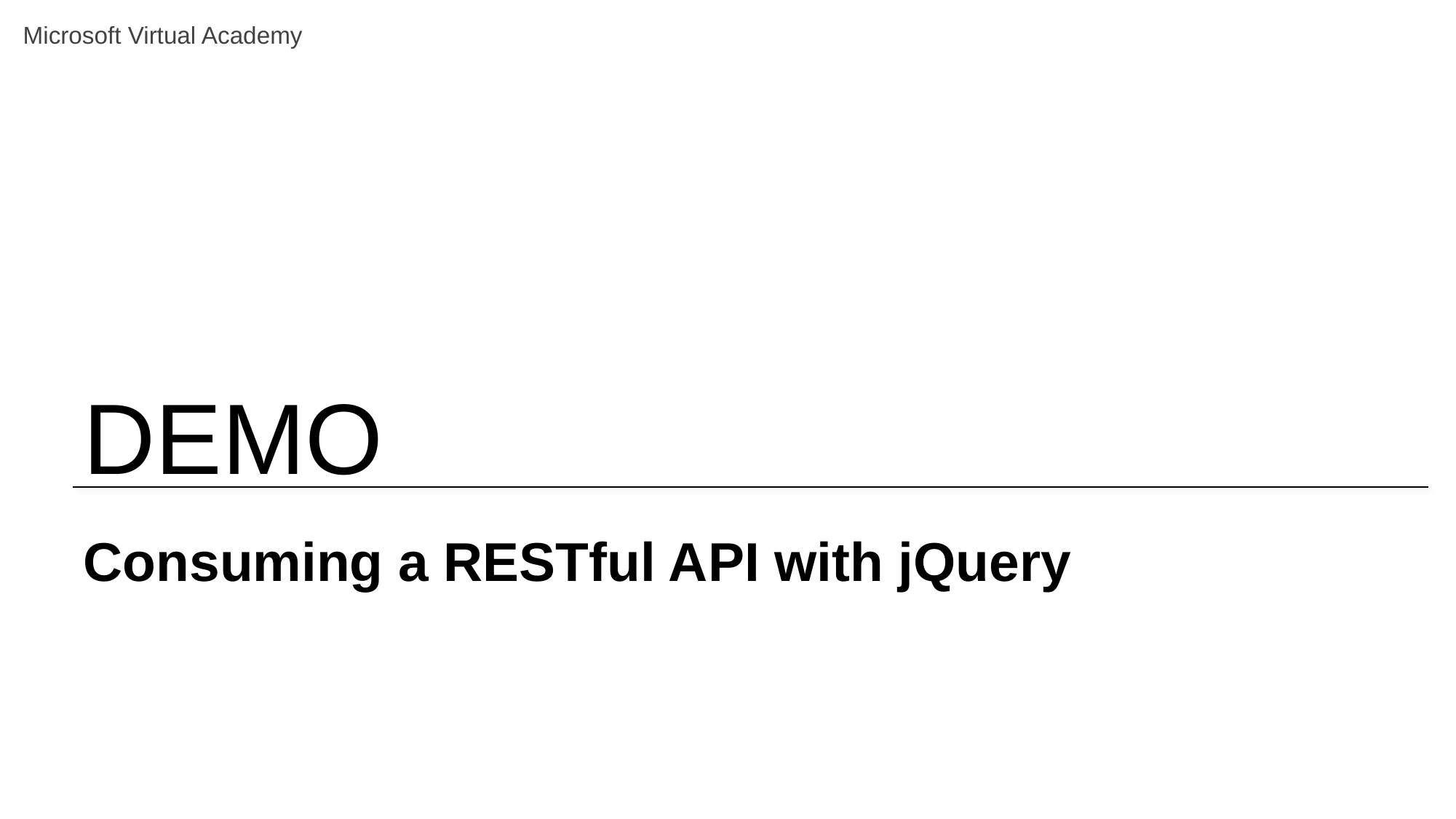

# Consuming a RESTful API with jQuery